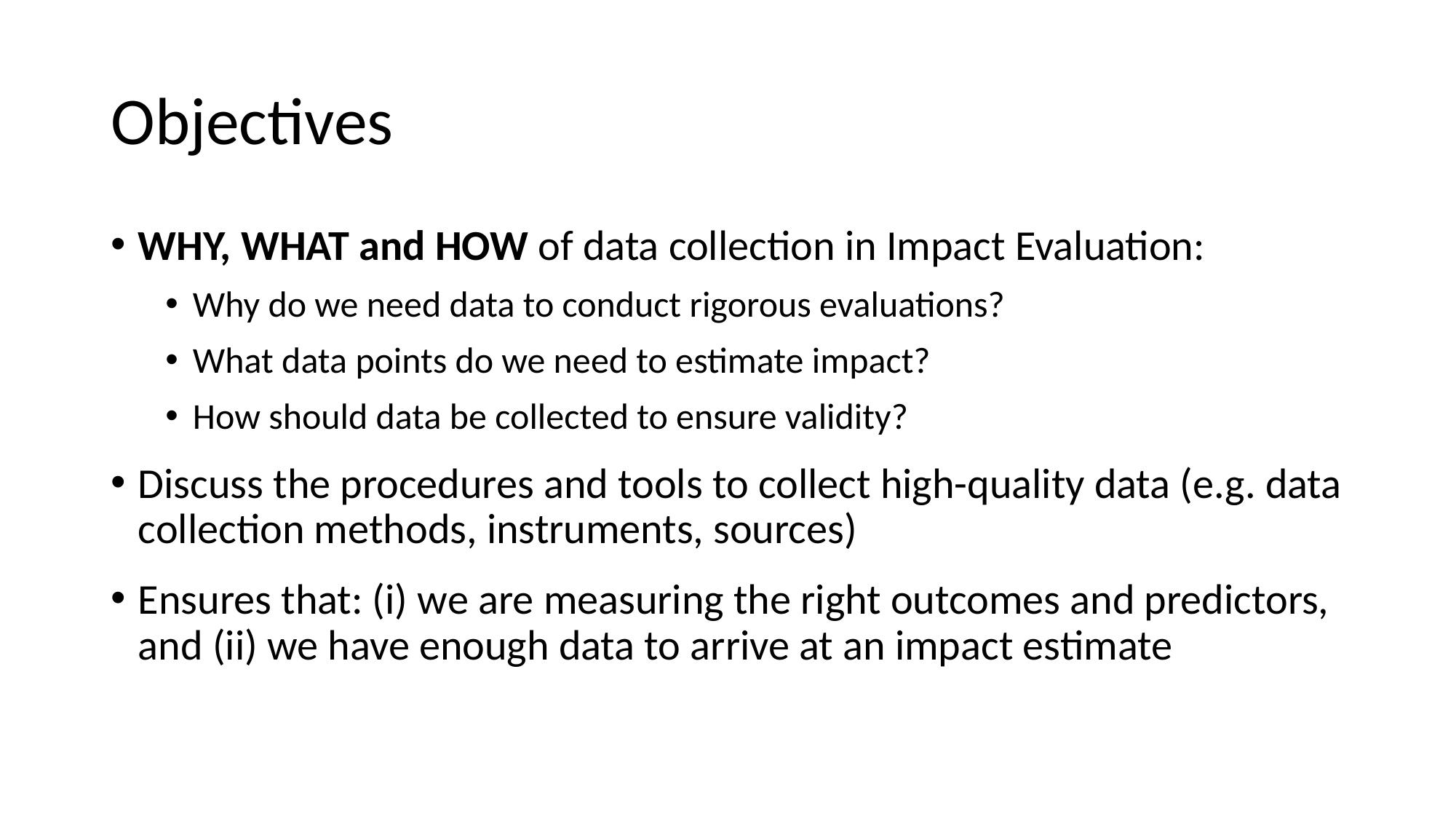

# Objectives
WHY, WHAT and HOW of data collection in Impact Evaluation:
Why do we need data to conduct rigorous evaluations?
What data points do we need to estimate impact?
How should data be collected to ensure validity?
Discuss the procedures and tools to collect high-quality data (e.g. data collection methods, instruments, sources)
Ensures that: (i) we are measuring the right outcomes and predictors, and (ii) we have enough data to arrive at an impact estimate